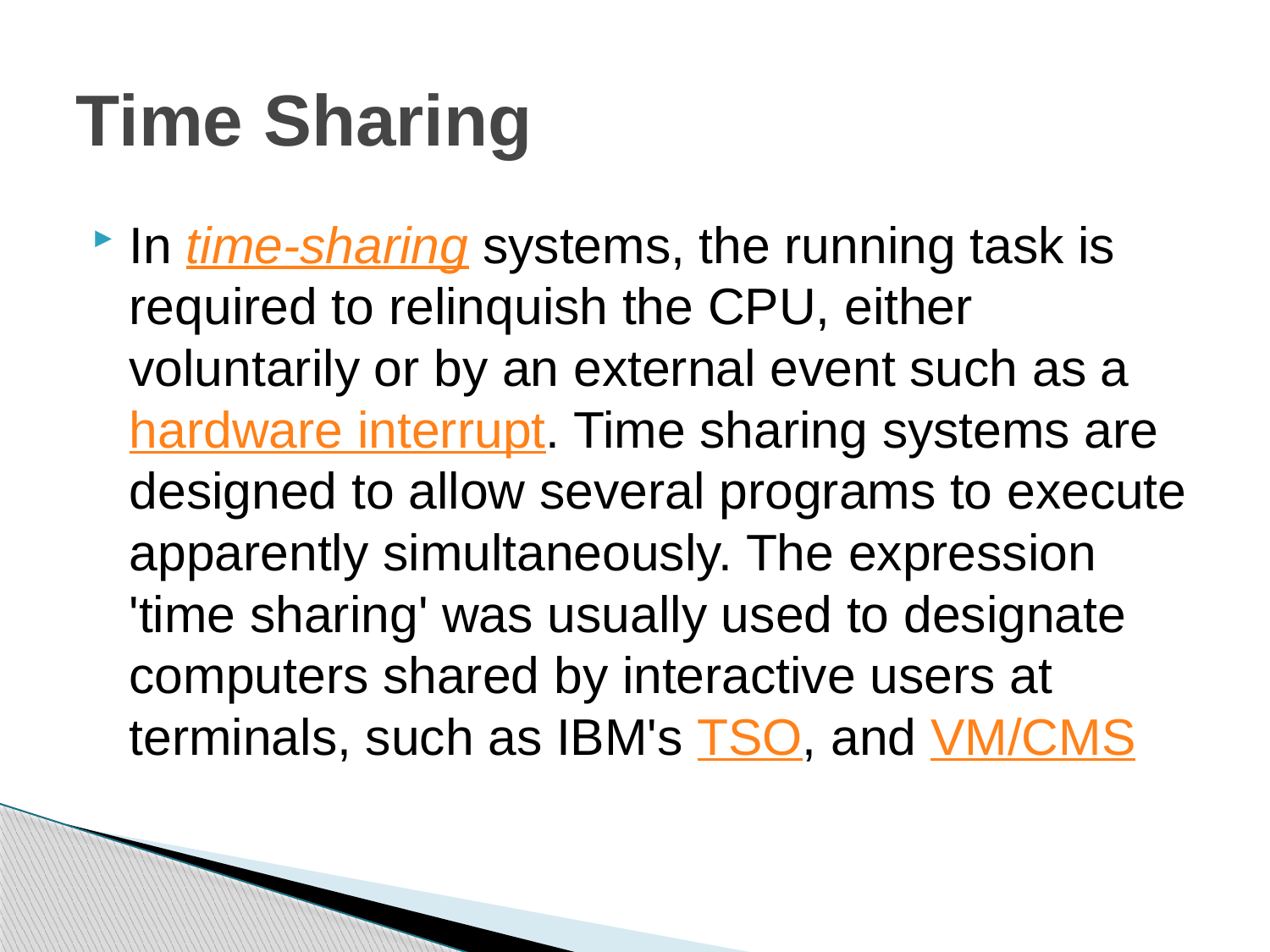

# Time Sharing
In time-sharing systems, the running task is required to relinquish the CPU, either voluntarily or by an external event such as a hardware interrupt. Time sharing systems are designed to allow several programs to execute apparently simultaneously. The expression 'time sharing' was usually used to designate computers shared by interactive users at terminals, such as IBM's TSO, and VM/CMS